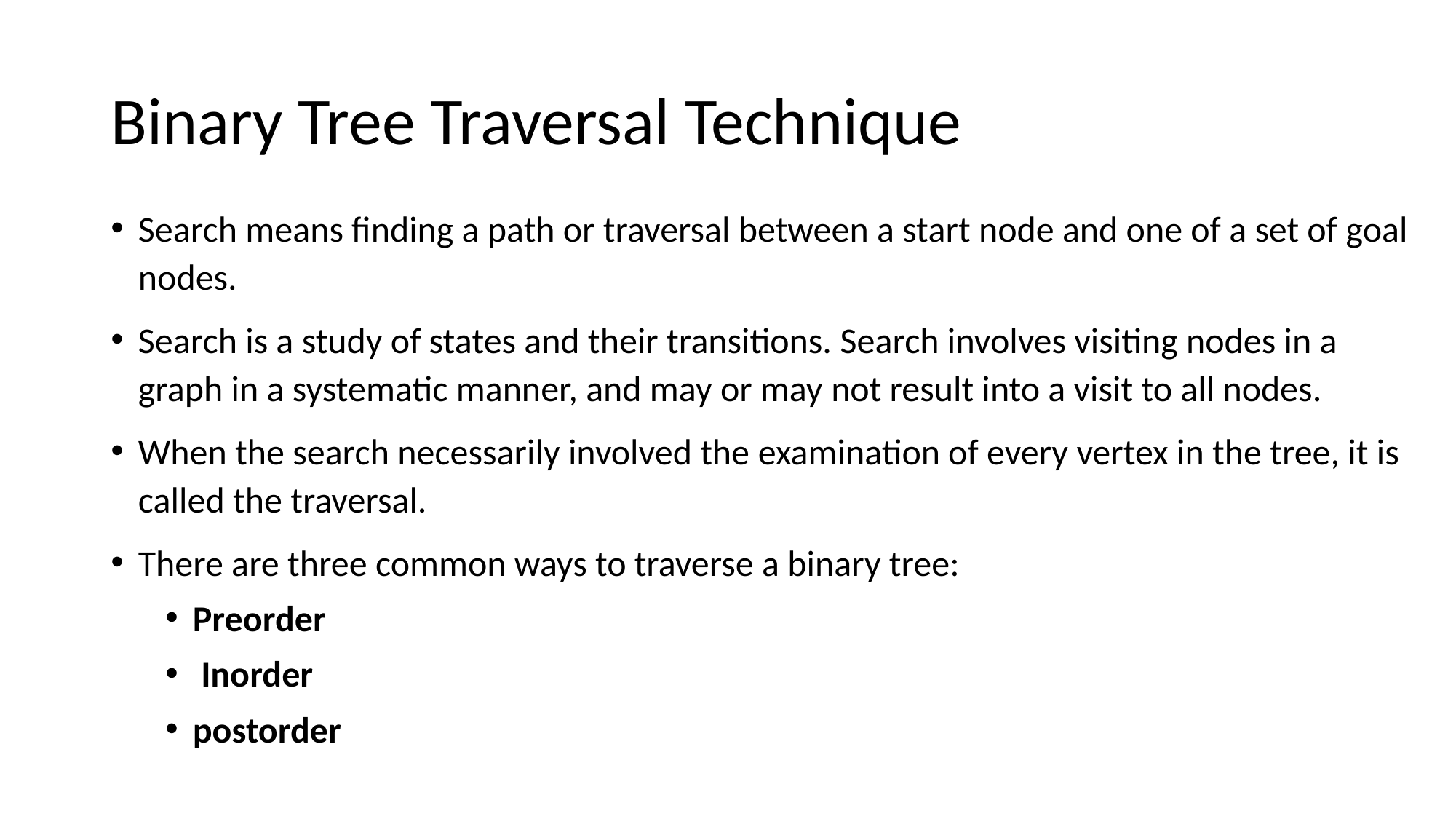

# Binary Tree Traversal Technique
Search means finding a path or traversal between a start node and one of a set of goal nodes.
Search is a study of states and their transitions. Search involves visiting nodes in a graph in a systematic manner, and may or may not result into a visit to all nodes.
When the search necessarily involved the examination of every vertex in the tree, it is called the traversal.
There are three common ways to traverse a binary tree:
Preorder
 Inorder
postorder